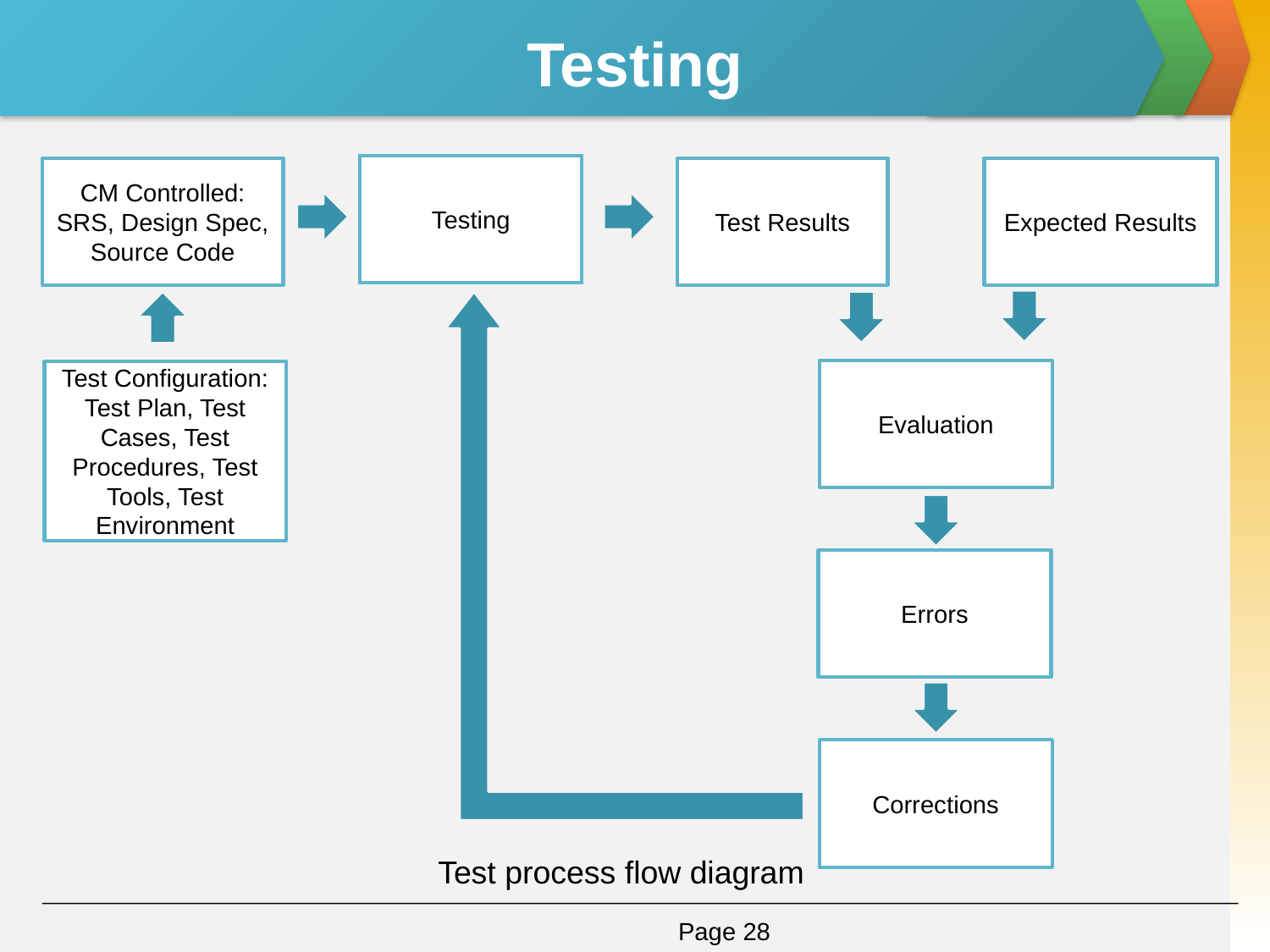

# Testing
Testing
CM Controlled: SRS, Design Spec, Source Code
Test Results
Expected Results

Evaluation
Test Configuration: Test Plan, Test Cases, Test Procedures, Test Tools, Test Environment

Errors

Corrections
Test process flow diagram
Page 28